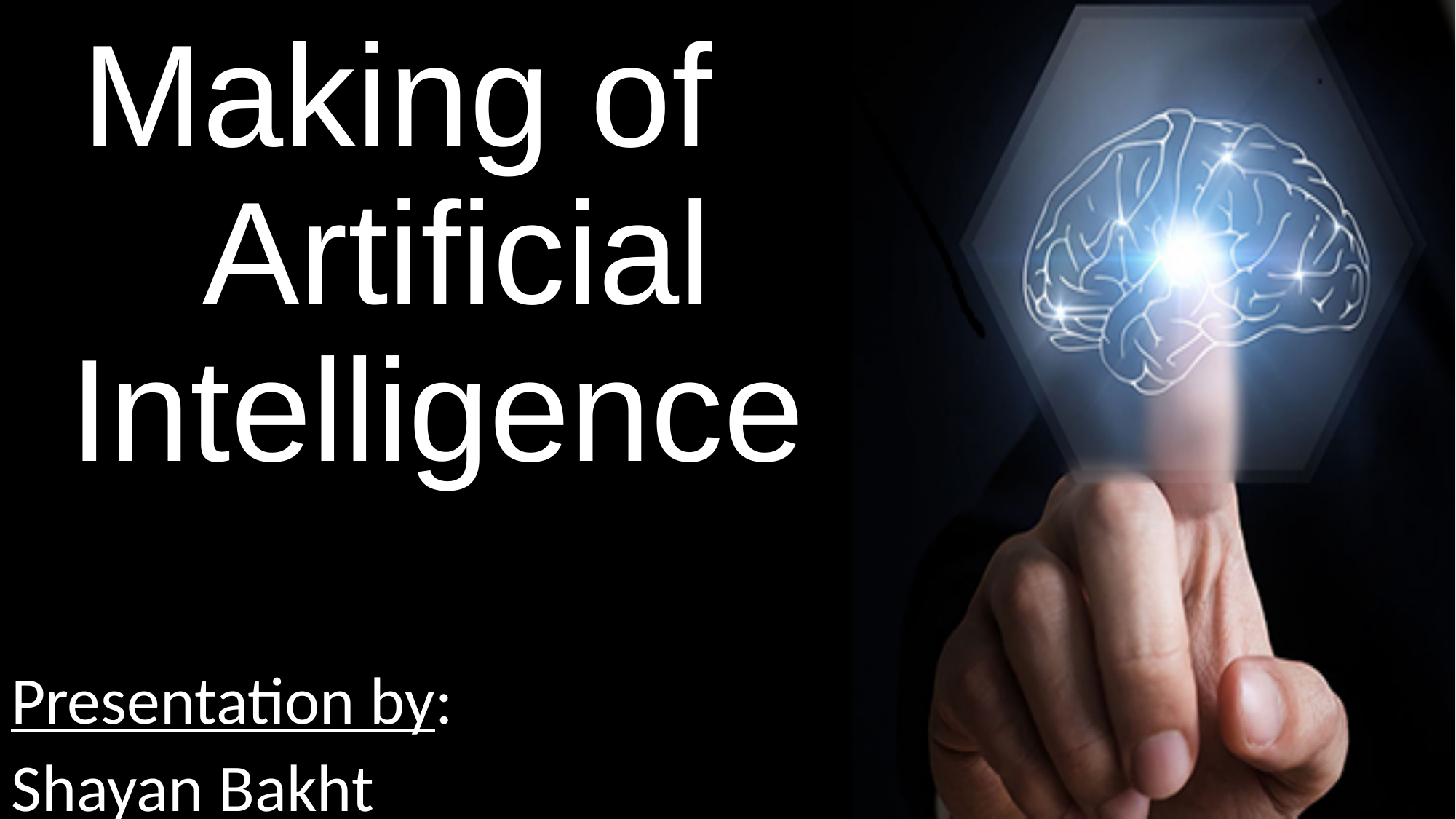

# Making of Artificial Intelligence

Presentation by:
Shayan Bakht